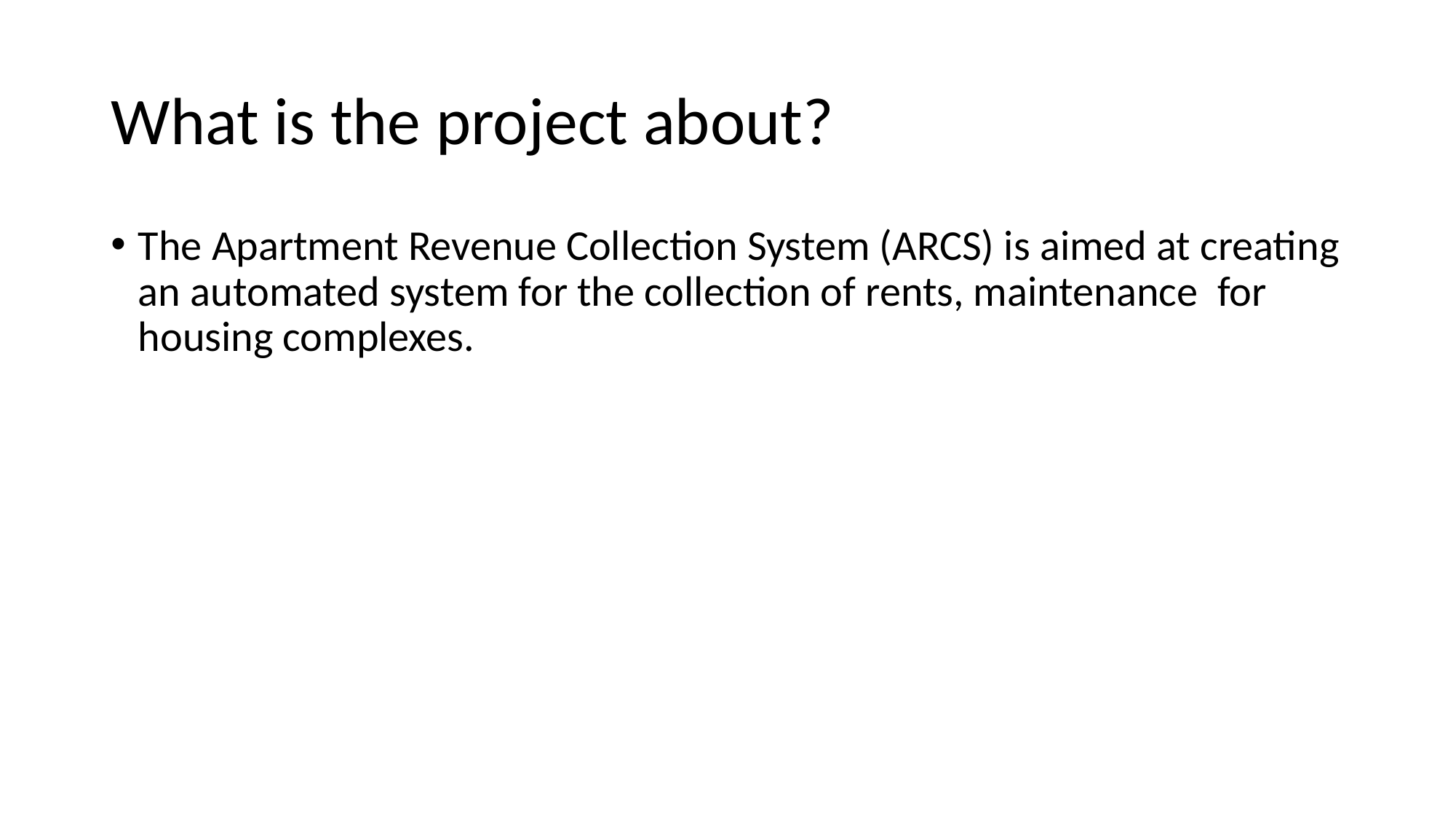

# What is the project about?
The Apartment Revenue Collection System (ARCS) is aimed at creating an automated system for the collection of rents, maintenance  for housing complexes.